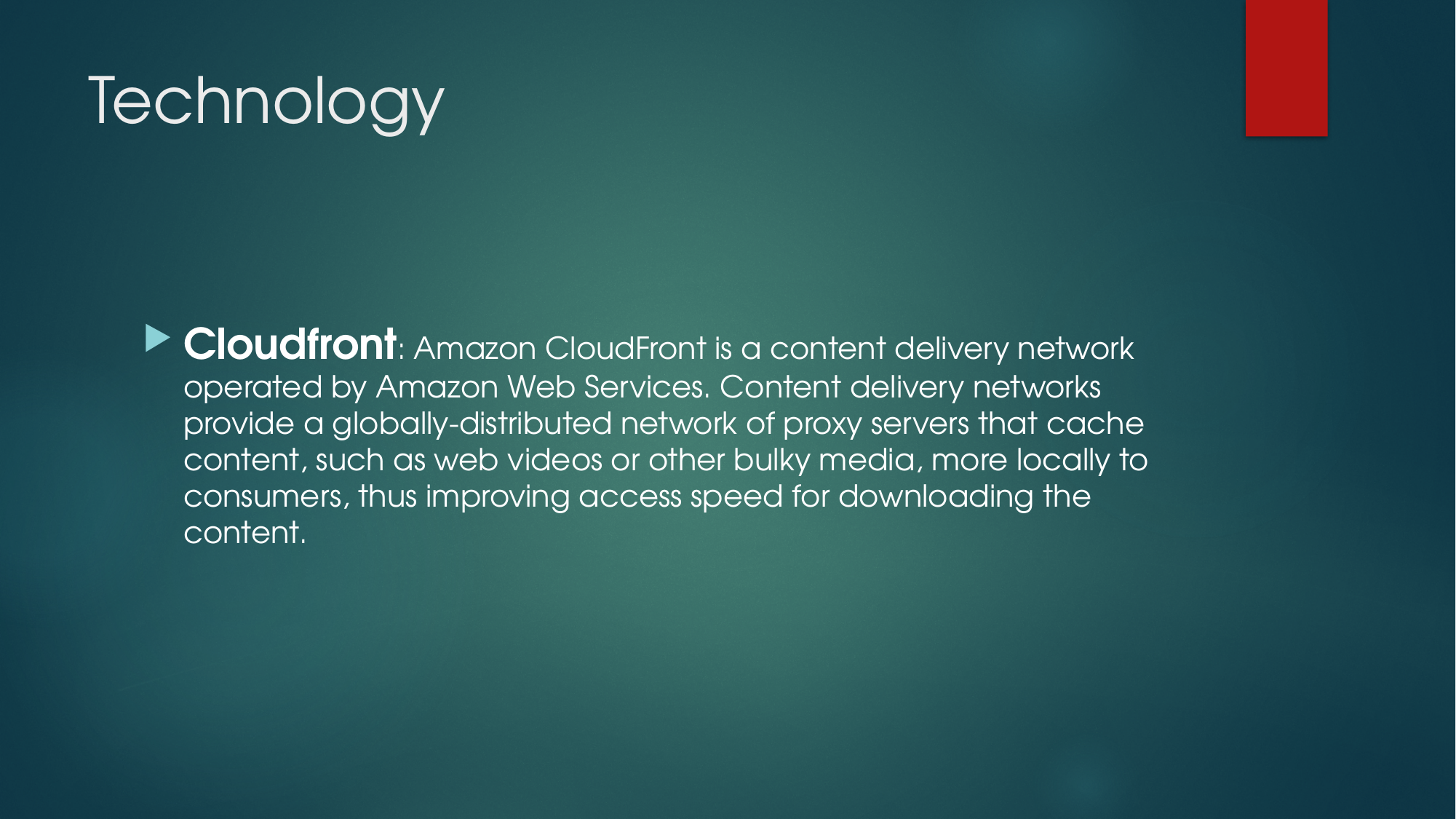

# Technology

Cloudfront: Amazon CloudFront is a content delivery network operated by Amazon Web Services. Content delivery networks provide a globally-distributed network of proxy servers that cache content, such as web videos or other bulky media, more locally to consumers, thus improving access speed for downloading the content.